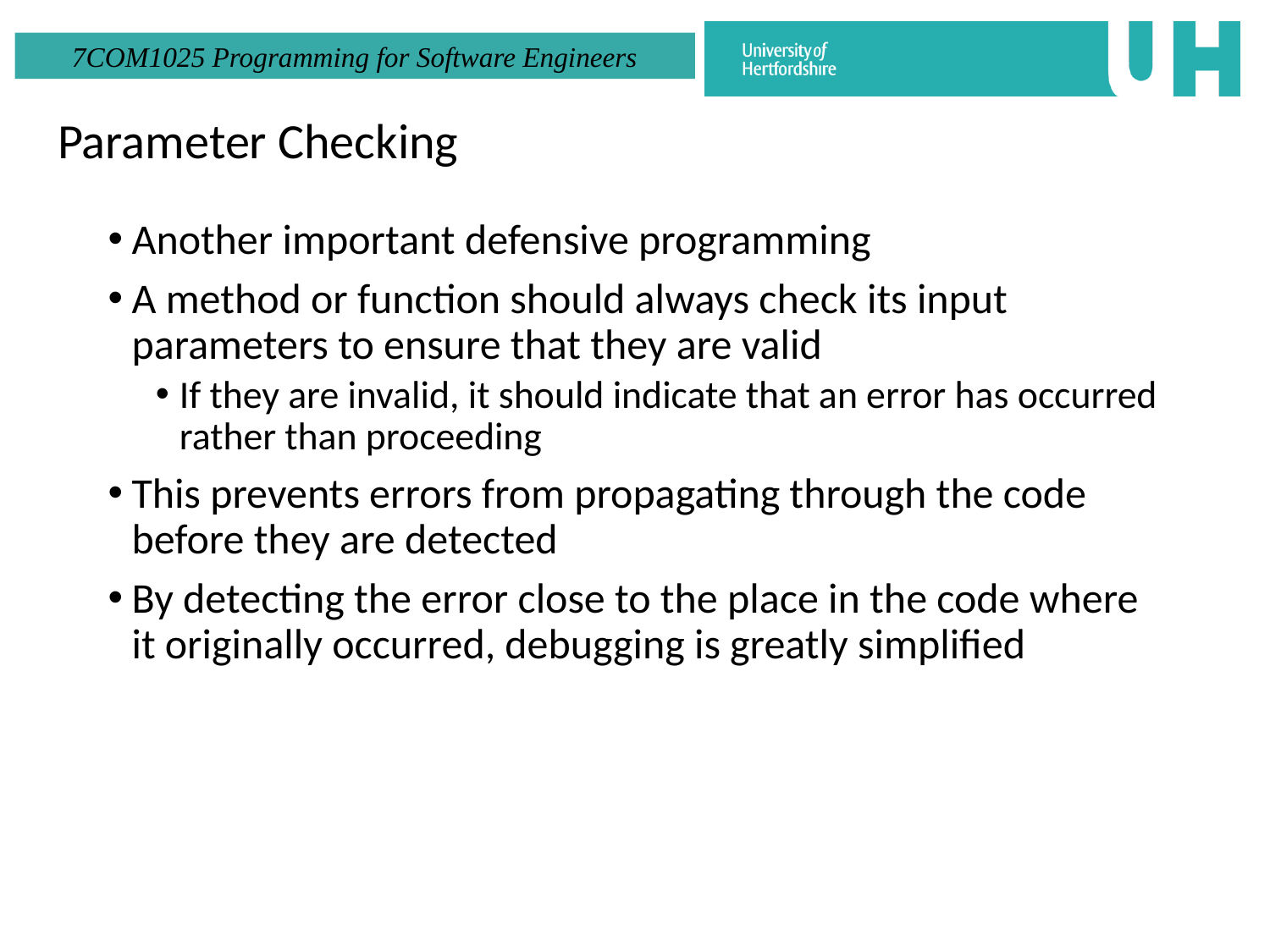

# Parameter Checking
Another important defensive programming
A method or function should always check its input parameters to ensure that they are valid
If they are invalid, it should indicate that an error has occurred rather than proceeding
This prevents errors from propagating through the code before they are detected
By detecting the error close to the place in the code where it originally occurred, debugging is greatly simplified